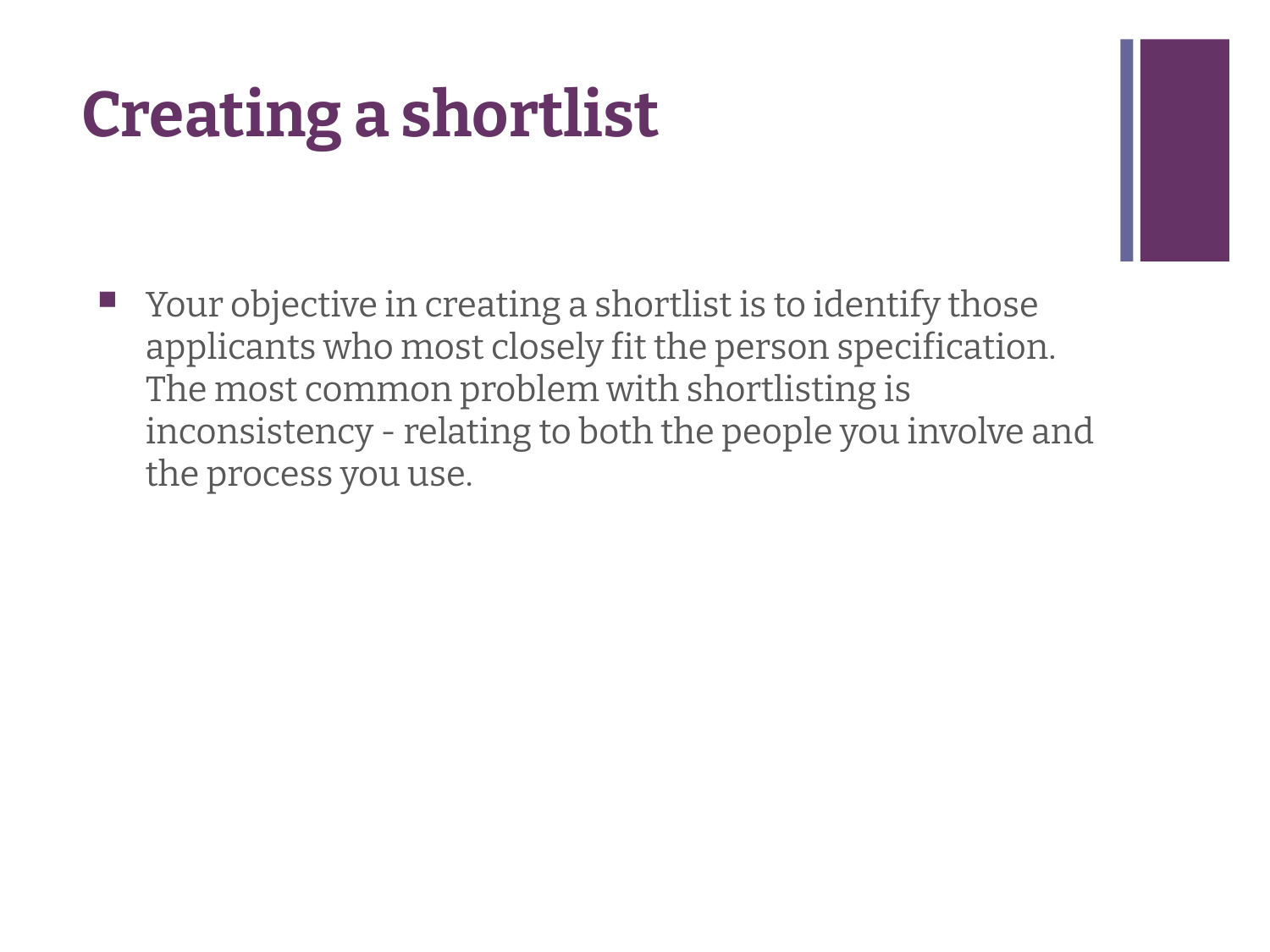

# Creating a shortlist
Your objective in creating a shortlist is to identify those applicants who most closely fit the person specification. The most common problem with shortlisting is inconsistency - relating to both the people you involve and the process you use.